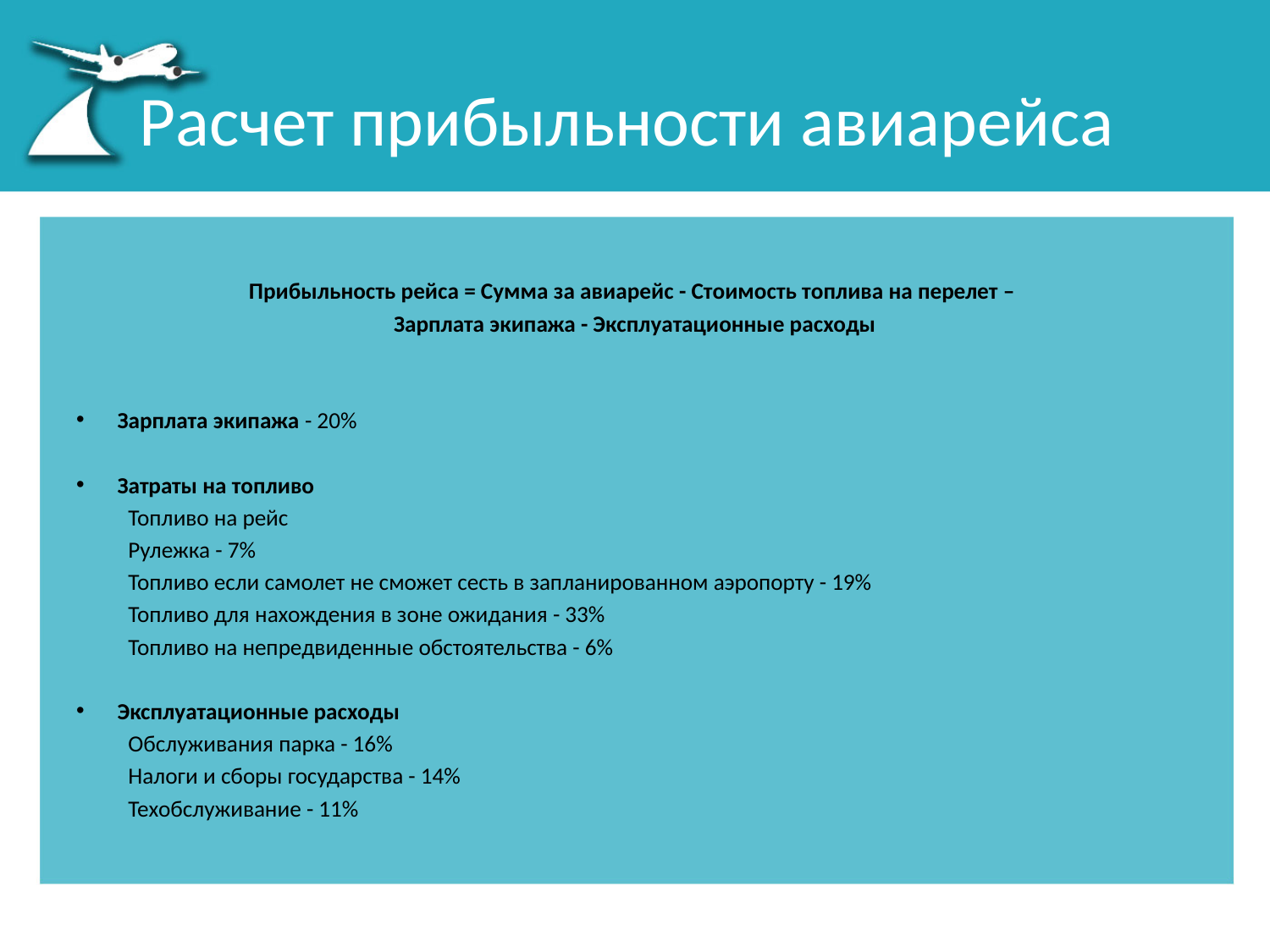

# Расчет прибыльности авиарейса

Прибыльность рейса = Сумма за авиарейс - Стоимость топлива на перелет –
Зарплата экипажа - Эксплуатационные расходы

Зарплата экипажа - 20%

Затраты на топливо
	Топливо на рейс
	Рулежка - 7%
	Топливо если самолет не сможет сесть в запланированном аэропорту - 19%
	Топливо для нахождения в зоне ожидания - 33%
	Топливо на непредвиденные обстоятельства - 6%

Эксплуатационные расходы
	Обслуживания парка - 16%
	Налоги и сборы государства - 14%
	Техобслуживание - 11%